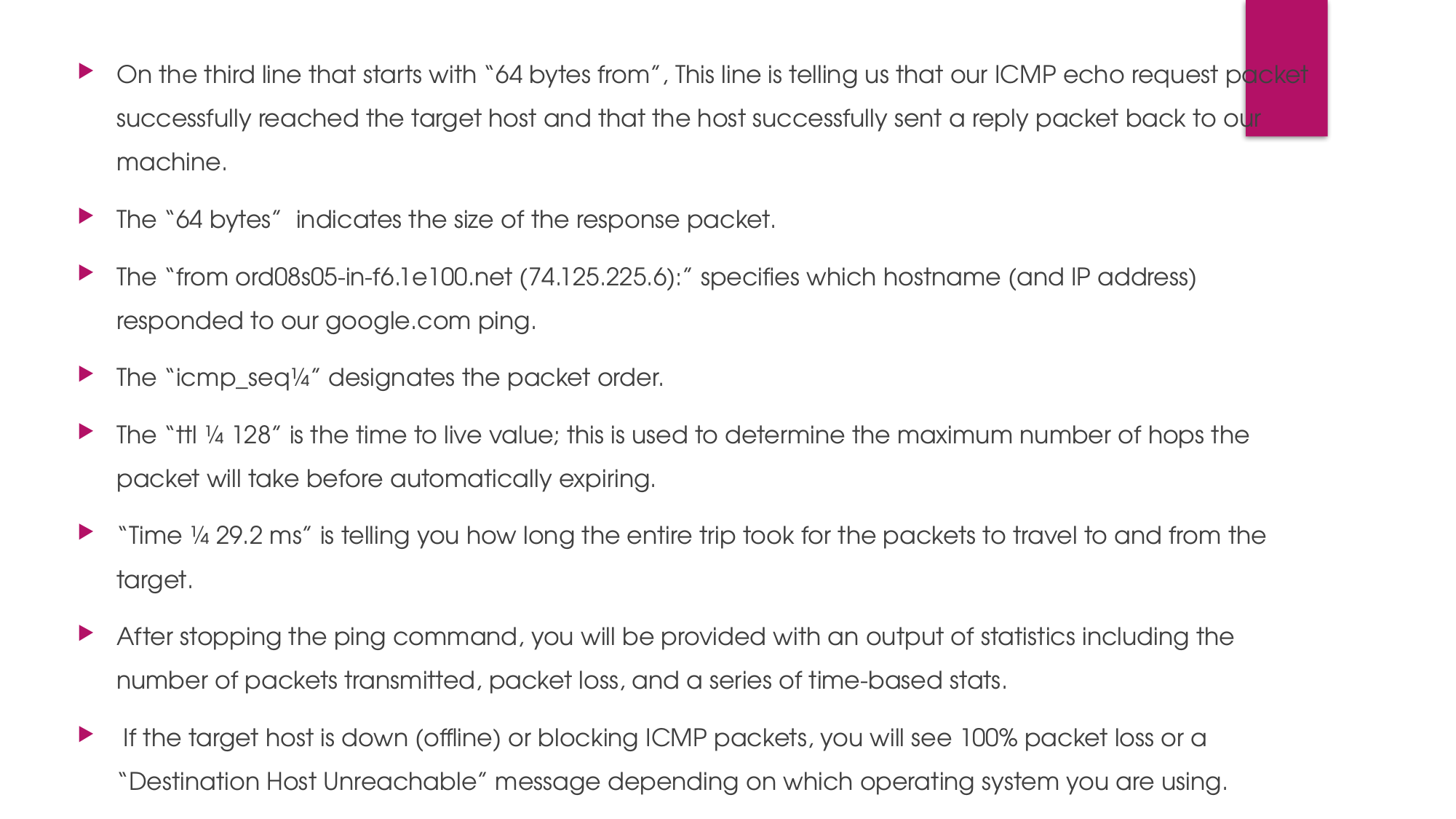

On the third line that starts with “64 bytes from”, This line is telling us that our ICMP echo request packet successfully reached the target host and that the host successfully sent a reply packet back to our machine.
The “64 bytes”  indicates the size of the response packet.
The “from ord08s05-in-f6.1e100.net (74.125.225.6):” specifies which hostname (and IP address) responded to our google.com ping.
The “icmp_seq¼” designates the packet order.
The “ttl ¼ 128” is the time to live value; this is used to determine the maximum number of hops the packet will take before automatically expiring.
“Time ¼ 29.2 ms” is telling you how long the entire trip took for the packets to travel to and from the target.
After stopping the ping command, you will be provided with an output of statistics including the number of packets transmitted, packet loss, and a series of time-based stats.
 If the target host is down (offline) or blocking ICMP packets, you will see 100% packet loss or a “Destination Host Unreachable” message depending on which operating system you are using.